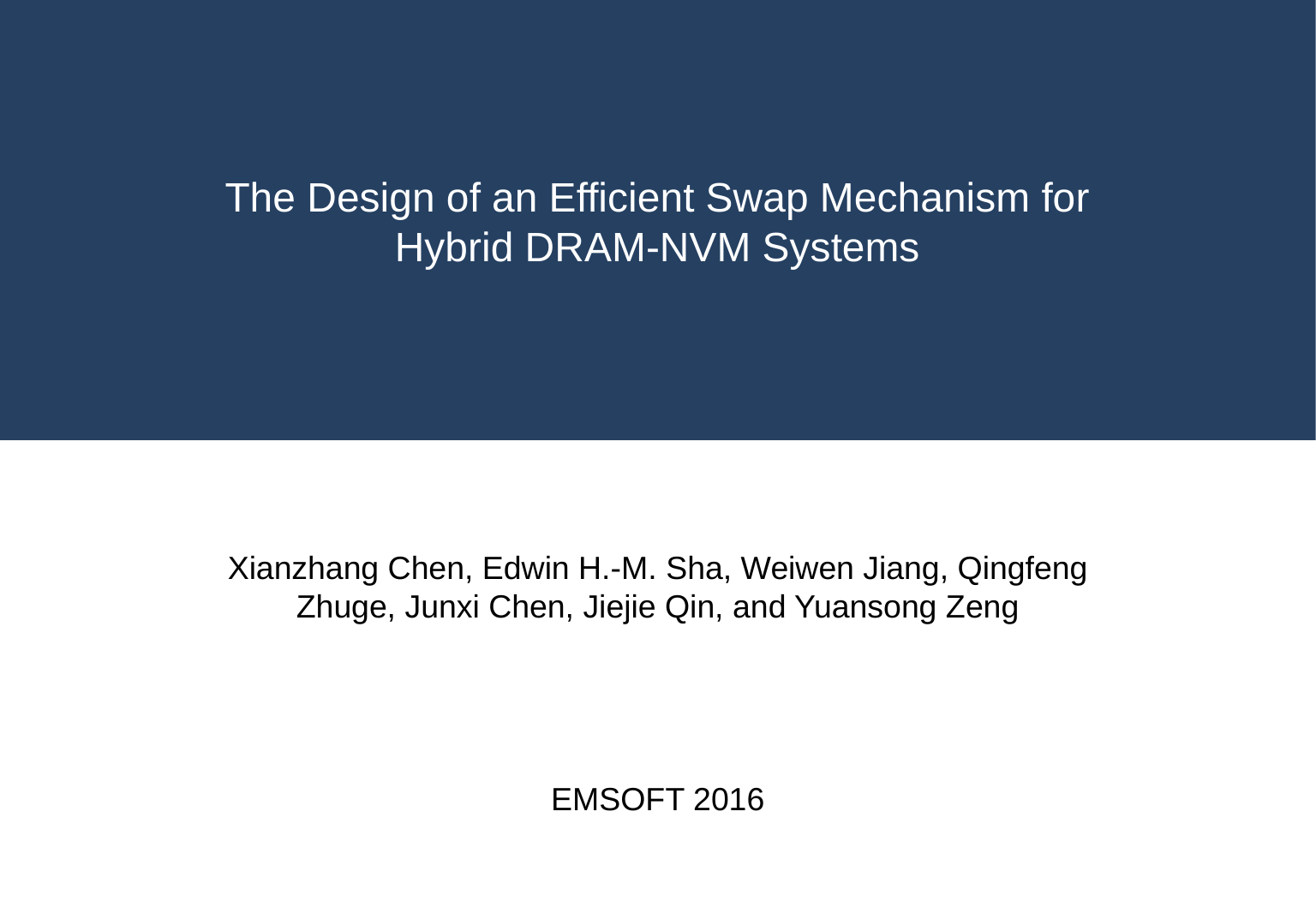

The Design of an Efficient Swap Mechanism for
Hybrid DRAM-NVM Systems
Xianzhang Chen, Edwin H.-M. Sha, Weiwen Jiang, Qingfeng Zhuge, Junxi Chen, Jiejie Qin, and Yuansong Zeng

EMSOFT 2016